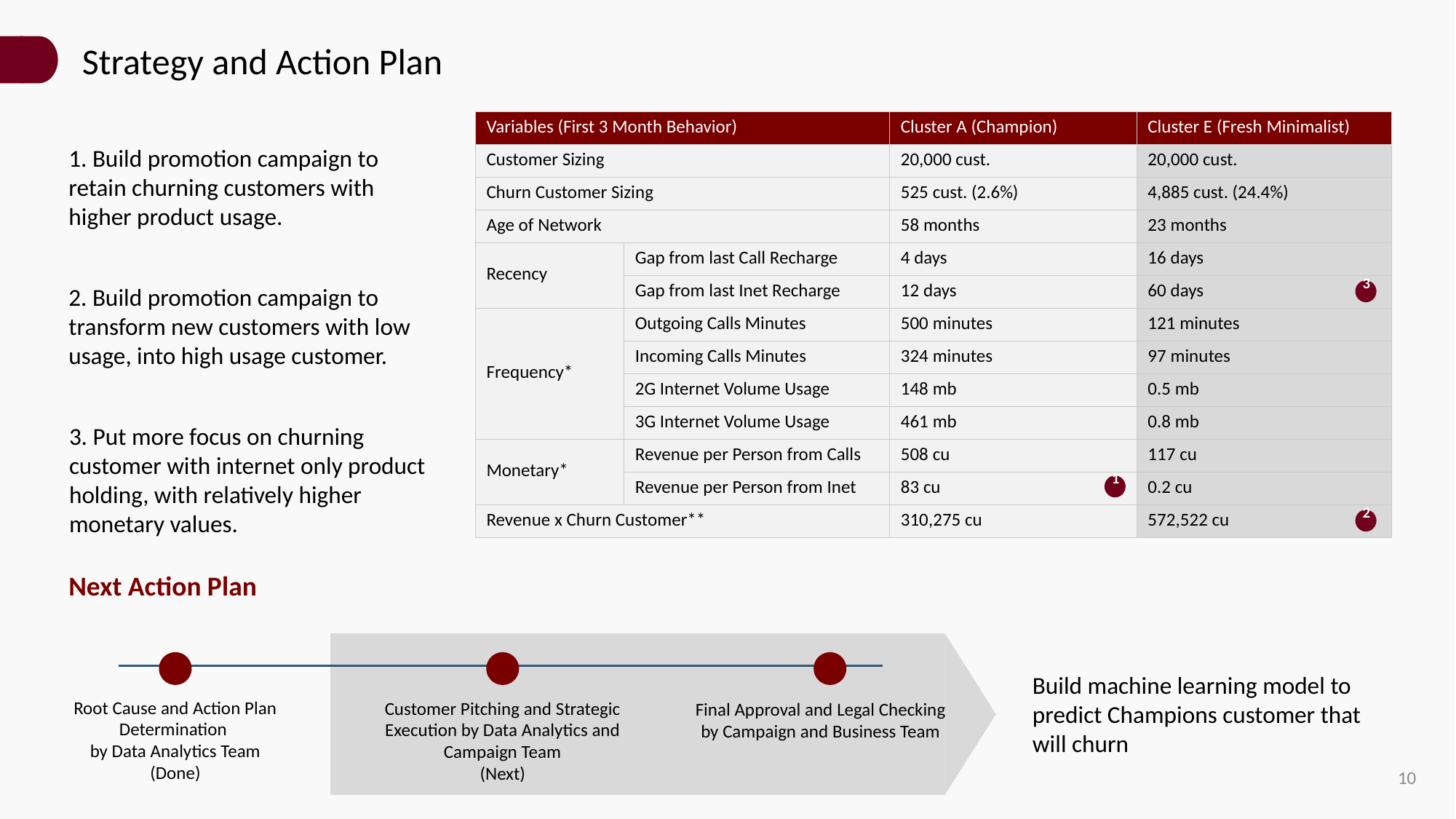

Strategy and Action Plan

| Variables (First 3 Month Behavior) |  | Cluster A (Champion) | Cluster E (Fresh Minimalist) |
| --- | --- | --- | --- |
| Customer Sizing |  | 20,000 cust. | 20,000 cust. |
| Churn Customer Sizing |  | 525 cust. (2.6%) | 4,885 cust. (24.4%) |
| Age of Network |  | 58 months | 23 months |
| Recency | Gap from last Call Recharge | 4 days | 16 days |
|  | Gap from last Inet Recharge | 12 days | 60 days |
| Frequency\* | Outgoing Calls Minutes | 500 minutes | 121 minutes |
|  | Incoming Calls Minutes | 324 minutes | 97 minutes |
|  | 2G Internet Volume Usage | 148 mb | 0.5 mb |
|  | 3G Internet Volume Usage | 461 mb | 0.8 mb |
| Monetary\* | Revenue per Person from Calls | 508 cu | 117 cu |
|  | Revenue per Person from Inet | 83 cu | 0.2 cu |
| Revenue x Churn Customer\*\* |  | 310,275 cu | 572,522 cu |
1. Build promotion campaign to retain churning customers with higher product usage.
2. Build promotion campaign to transform new customers with low usage, into high usage customer.
3
3. Put more focus on churning customer with internet only product holding, with relatively higher monetary values.
1
2
Next Action Plan

Root Cause and Action Plan Determination
by Data Analytics Team
(Done)
Customer Pitching and Strategic Execution by Data Analytics and Campaign Team
(Next)
Final Approval and Legal Checking by Campaign and Business Team
Build machine learning model to predict Champions customer that will churn
10